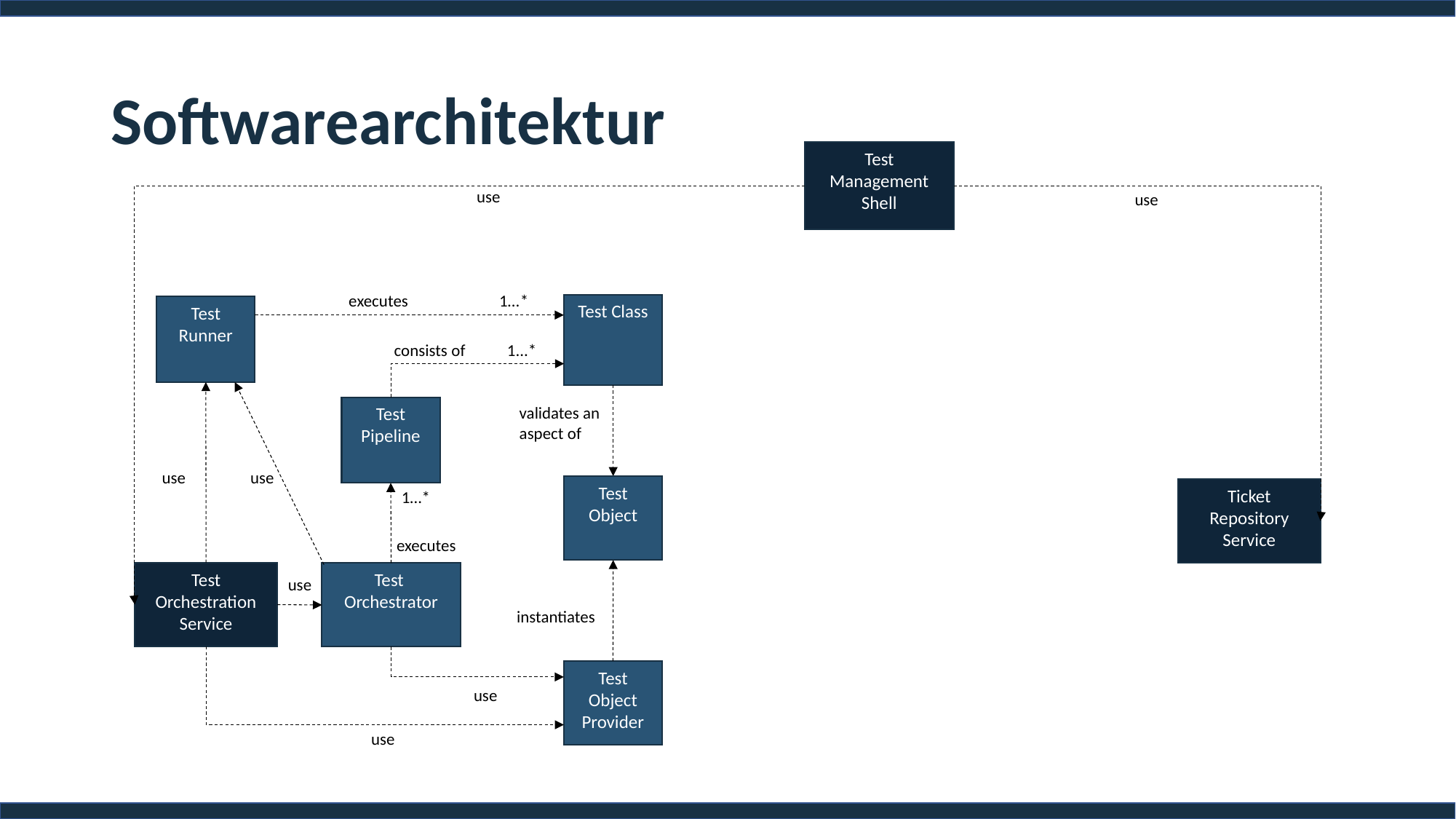

# Softwarearchitektur
Test Management Shell
use
use
Ticket Repository Service
Test Orchestration Service
Test
Orchestrator
use
еxecutes                        1…*
Test Class
Test Runner
consists of           1...*
Test Pipeline
validates an aspect of
use
use
Test Object
1…*
executes
instantiates
Test Object Provider
use
use